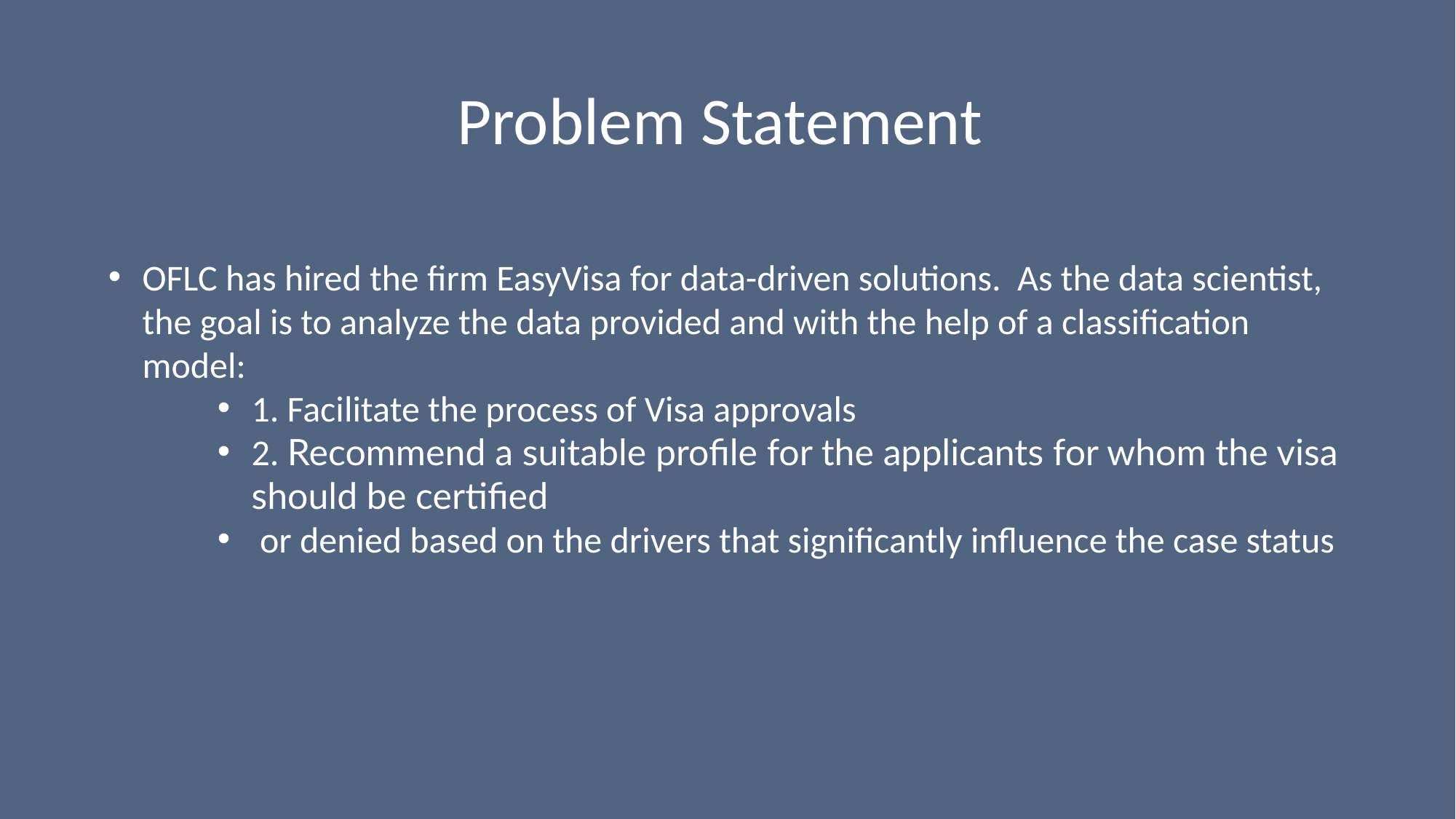

# Problem Statement
OFLC has hired the firm EasyVisa for data-driven solutions.  As the data scientist, the goal is to analyze the data provided and with the help of a classification model:
1. Facilitate the process of Visa approvals
2. Recommend a suitable profile for the applicants for whom the visa should be certified
 or denied based on the drivers that significantly influence the case status